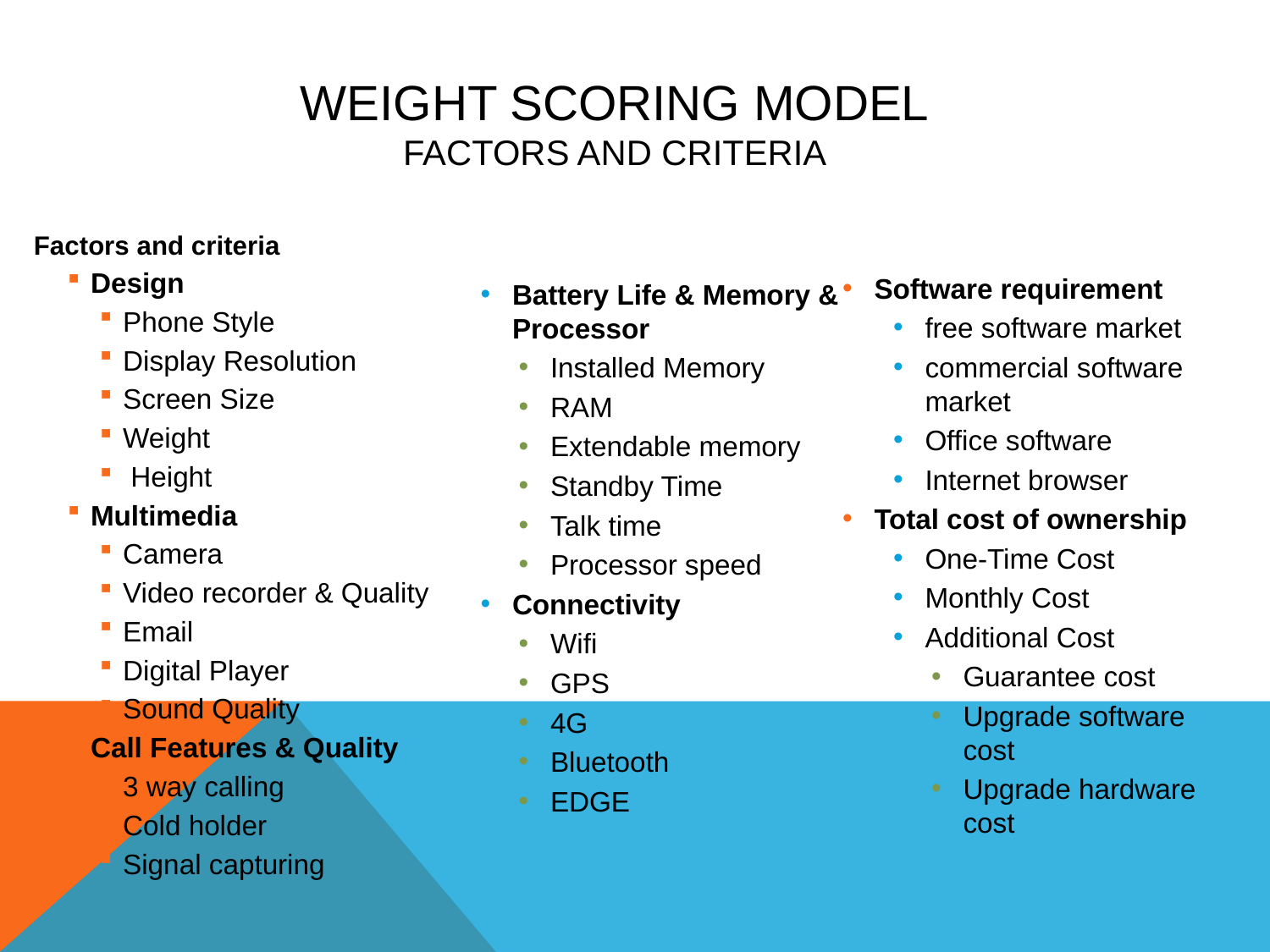

# Weight Scoring Model Factors and Criteria
Factors and criteria
Design
Phone Style
Display Resolution
Screen Size
Weight
 Height
Multimedia
Camera
Video recorder & Quality
Email
Digital Player
Sound Quality
Call Features & Quality
3 way calling
Cold holder
Signal capturing
Software requirement
free software market
commercial software market
Office software
Internet browser
Total cost of ownership
One-Time Cost
Monthly Cost
Additional Cost
Guarantee cost
Upgrade software cost
Upgrade hardware cost

Battery Life & Memory & Processor
Installed Memory
RAM
Extendable memory
Standby Time
Talk time
Processor speed
Connectivity
Wifi
GPS
4G
Bluetooth
EDGE